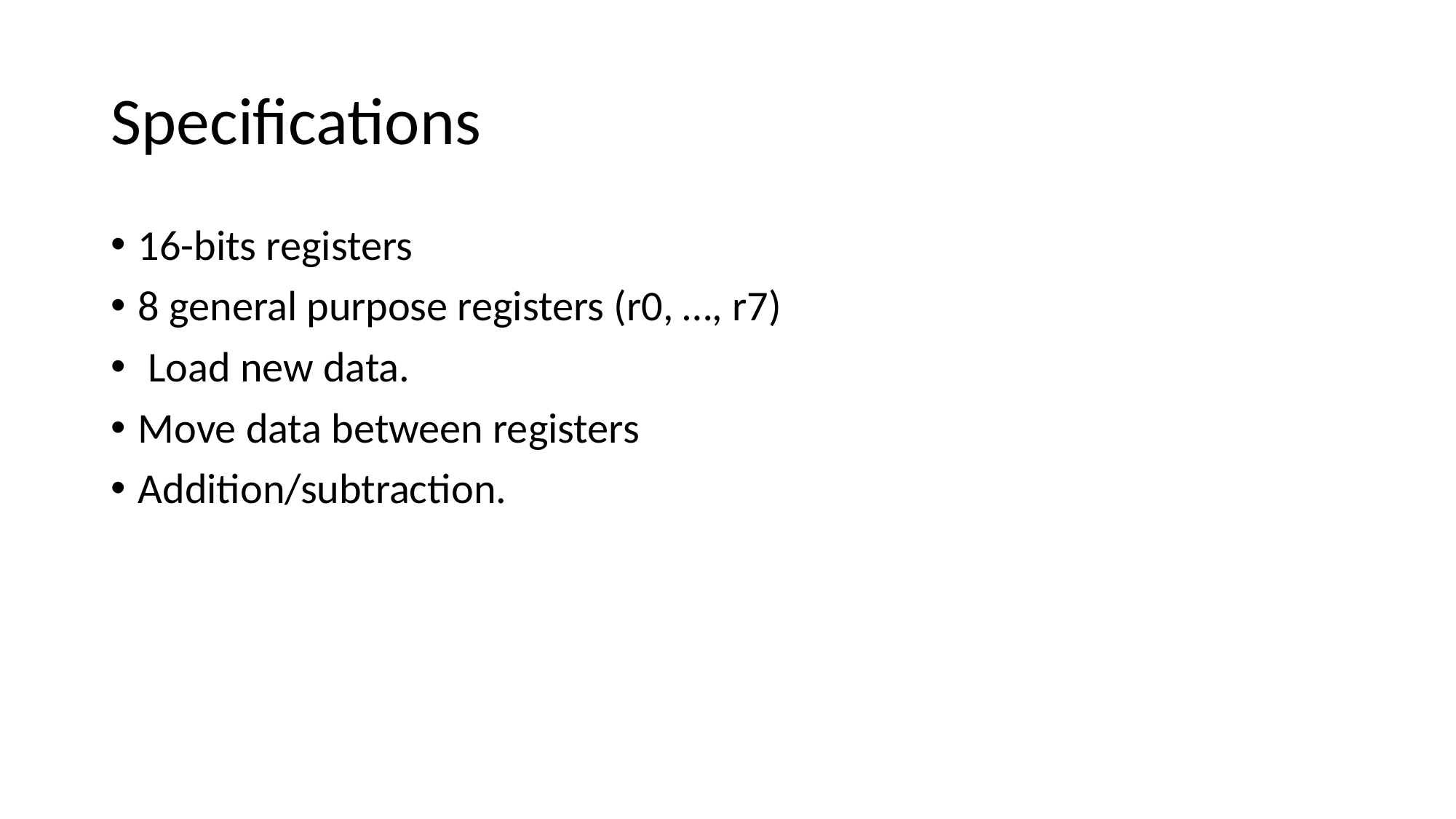

# Specifications
16-bits registers
8 general purpose registers (r0, …, r7)
 Load new data.
Move data between registers
Addition/subtraction.